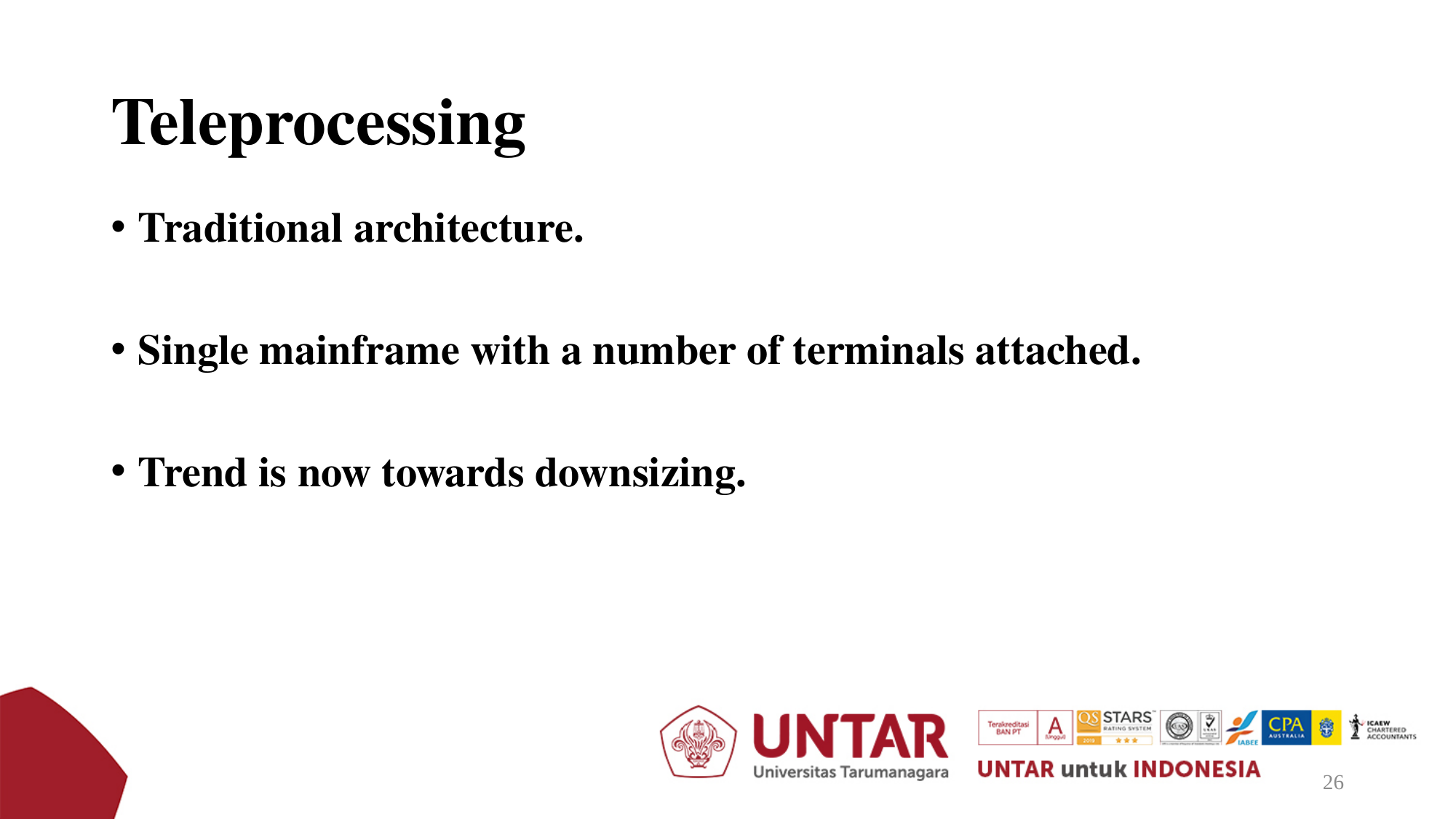

# Teleprocessing
Traditional architecture.

Single mainframe with a number of terminals attached.

Trend is now towards downsizing.
26